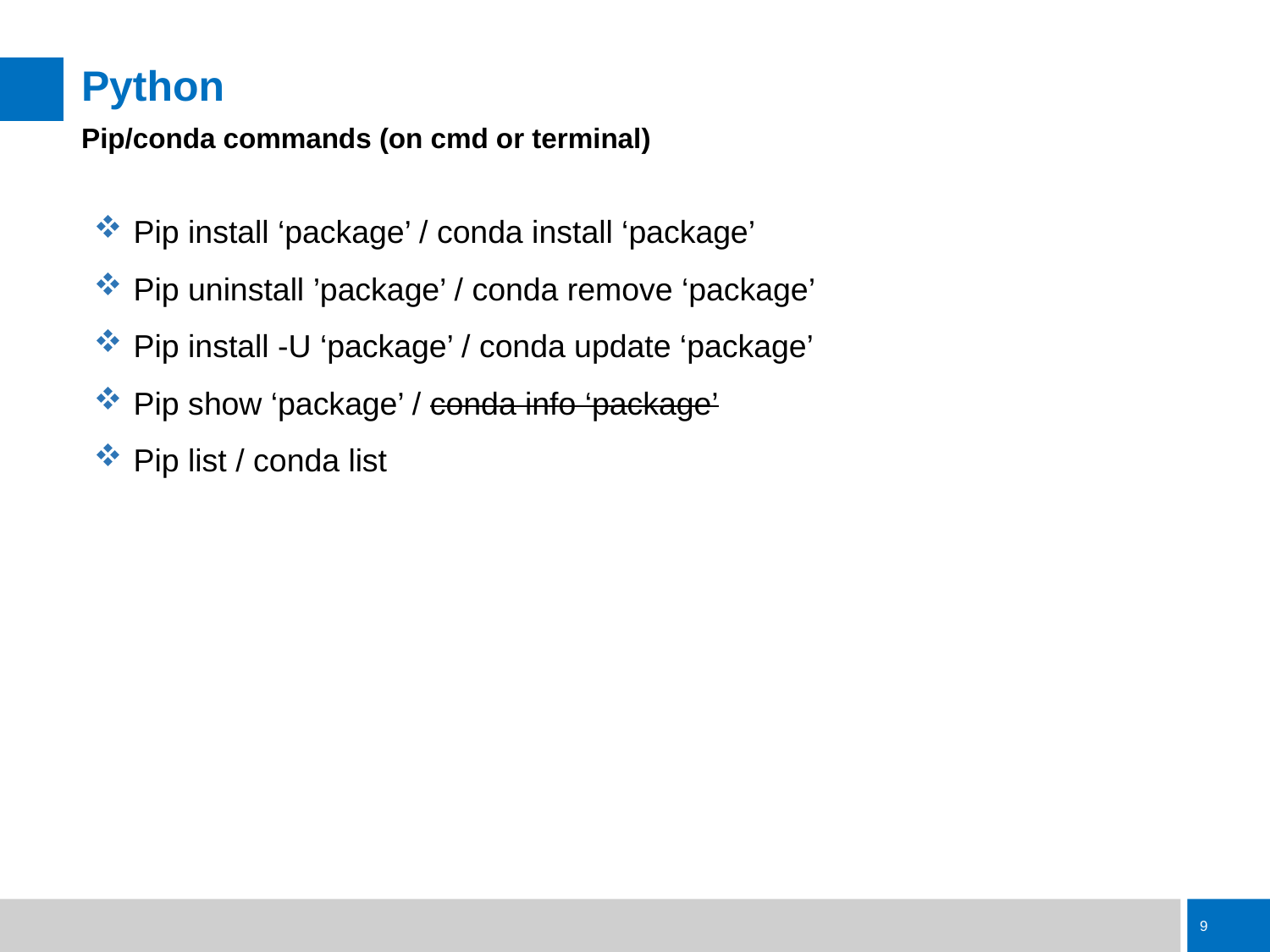

# Python
Pip/conda commands (on cmd or terminal)
Pip install ‘package’ / conda install ‘package’
Pip uninstall ’package’ / conda remove ‘package’
Pip install -U ‘package’ / conda update ‘package’
Pip show ‘package’ / conda info ‘package’
Pip list / conda list